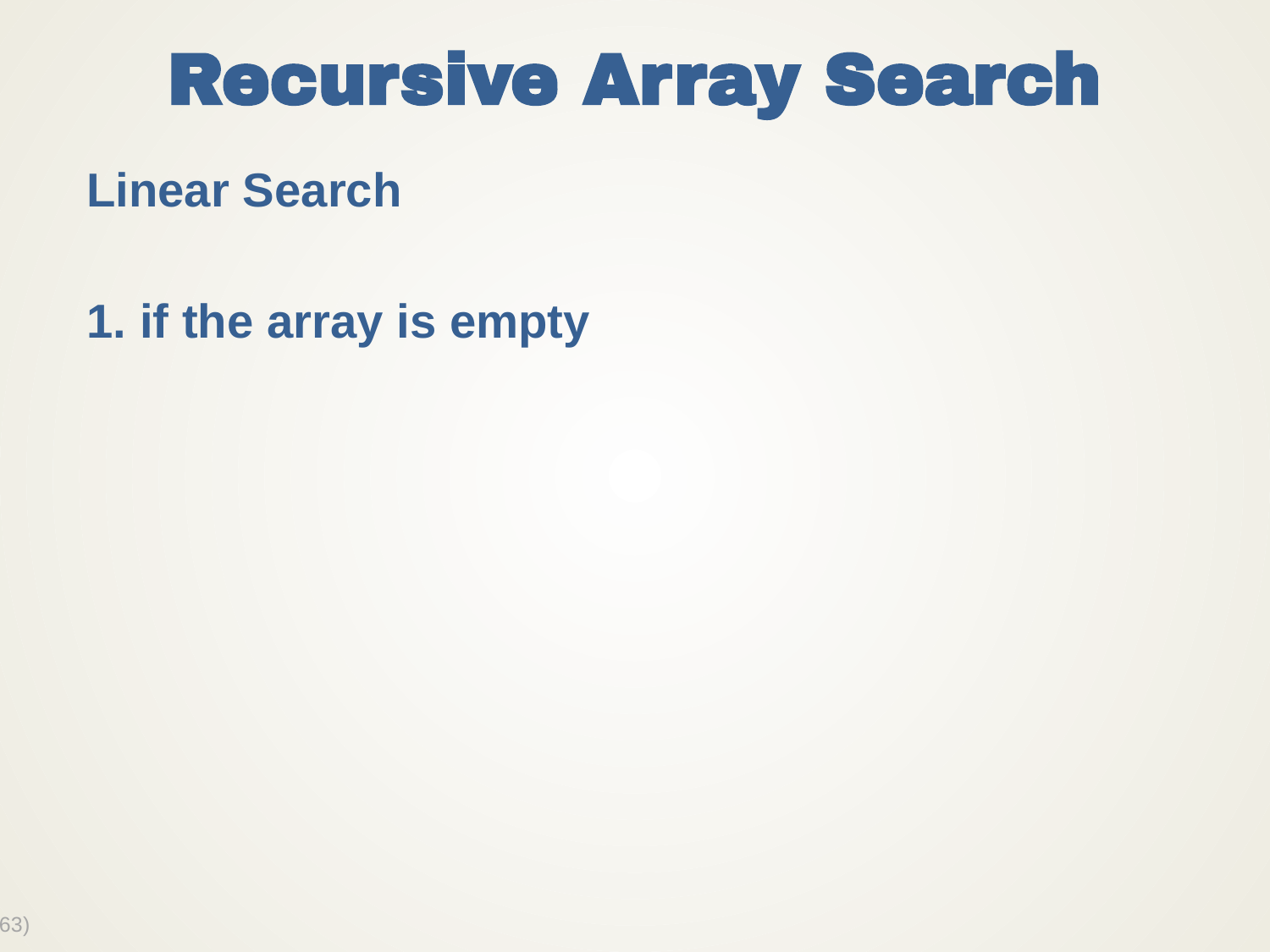

# Recursive Array Search
Linear Search

1. if the array is empty